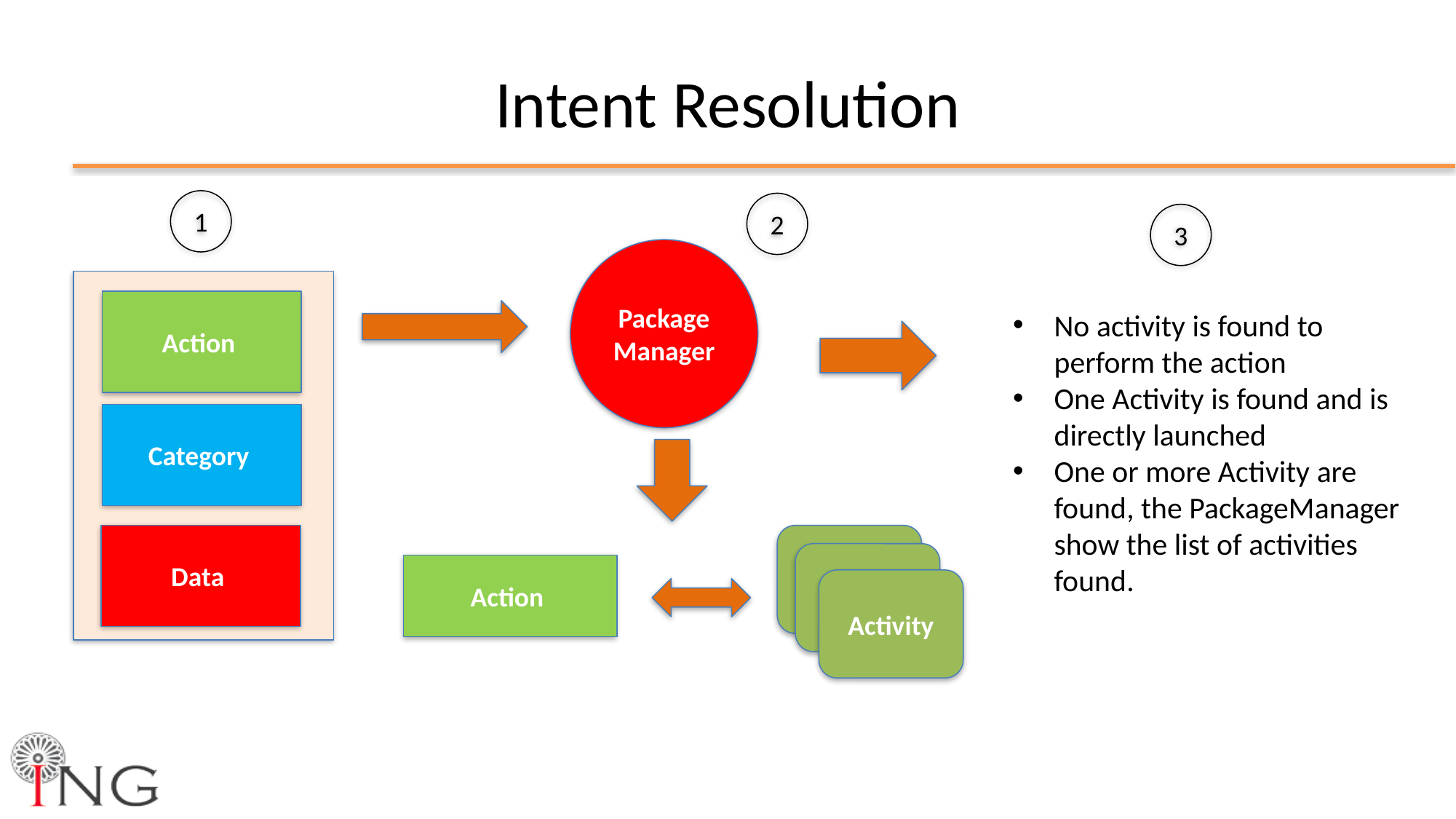

# Intent Resolution
1
2
3
Package
Manager

Action

No activity is found to perform the action
One Activity is found and is directly launched
One or more Activity are found, the PackageManager show the list of activities found.

Category

Data

Action
Activity